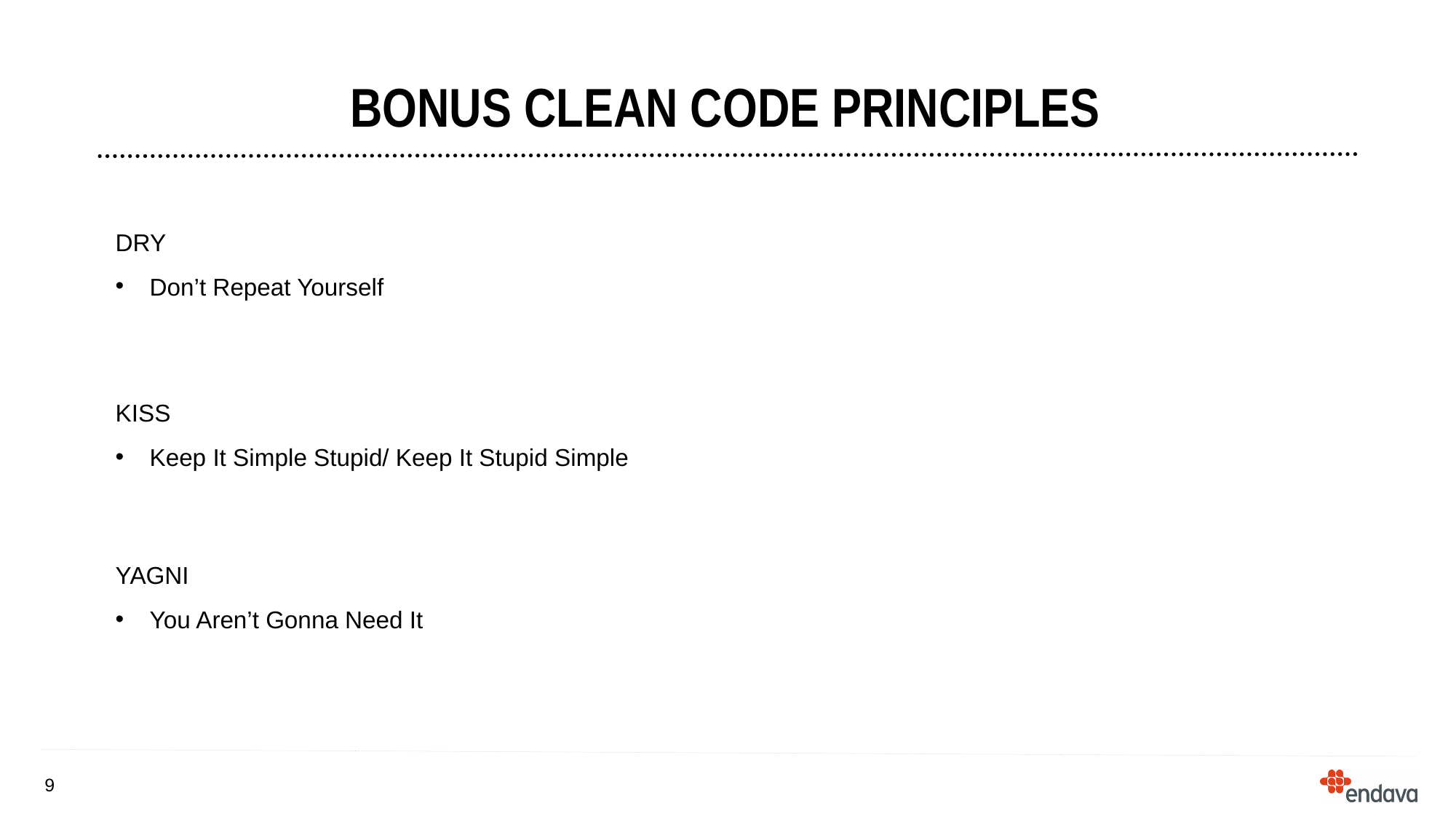

# Bonus clean code principles
DRY
Don’t Repeat Yourself
KISS
Keep It Simple Stupid/ Keep It Stupid Simple
YAGNI
You Aren’t Gonna Need It